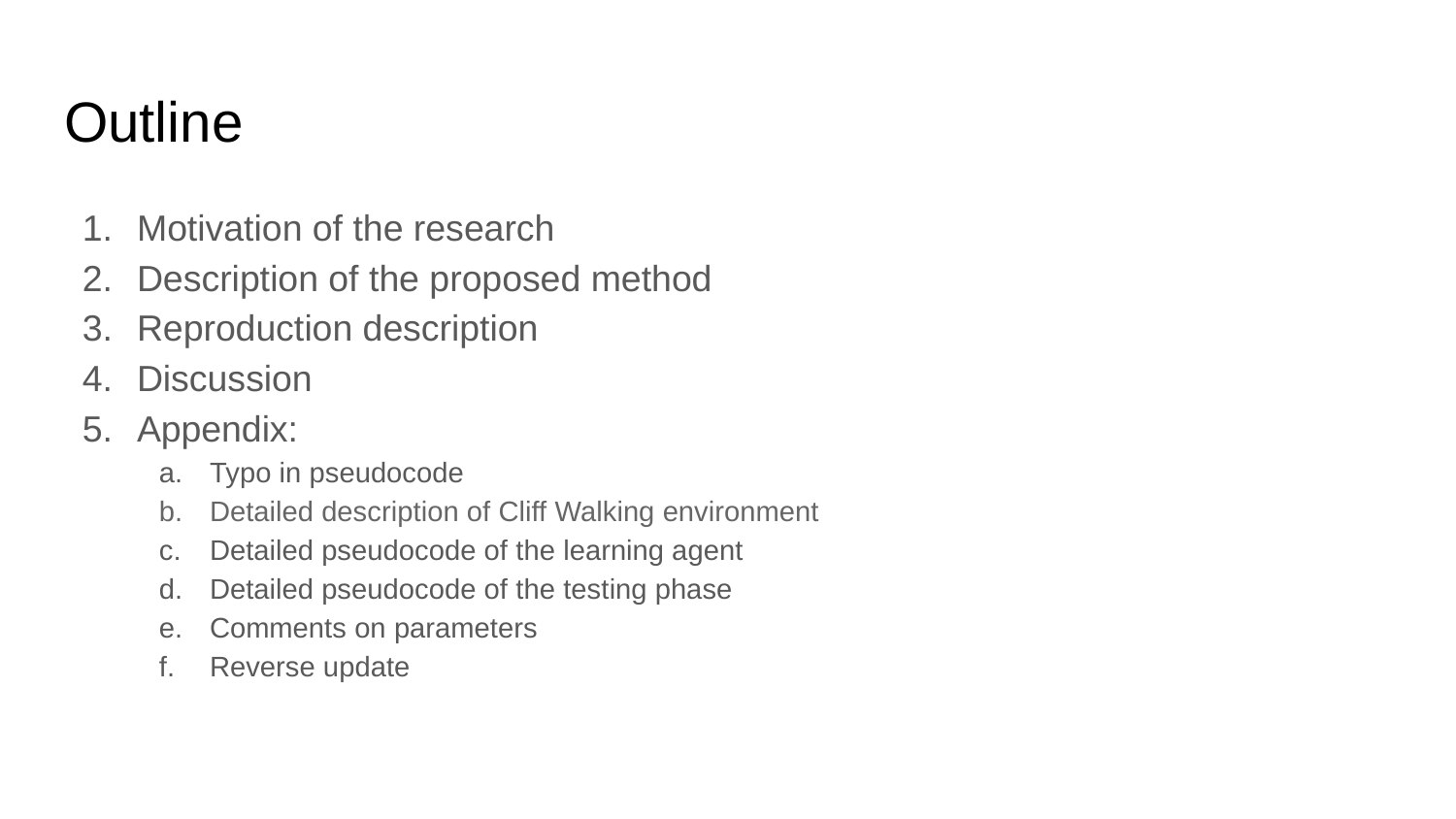

# Outline
Motivation of the research
Description of the proposed method
Reproduction description
Discussion
Appendix:
Typo in pseudocode
Detailed description of Cliff Walking environment
Detailed pseudocode of the learning agent
Detailed pseudocode of the testing phase
Comments on parameters
Reverse update